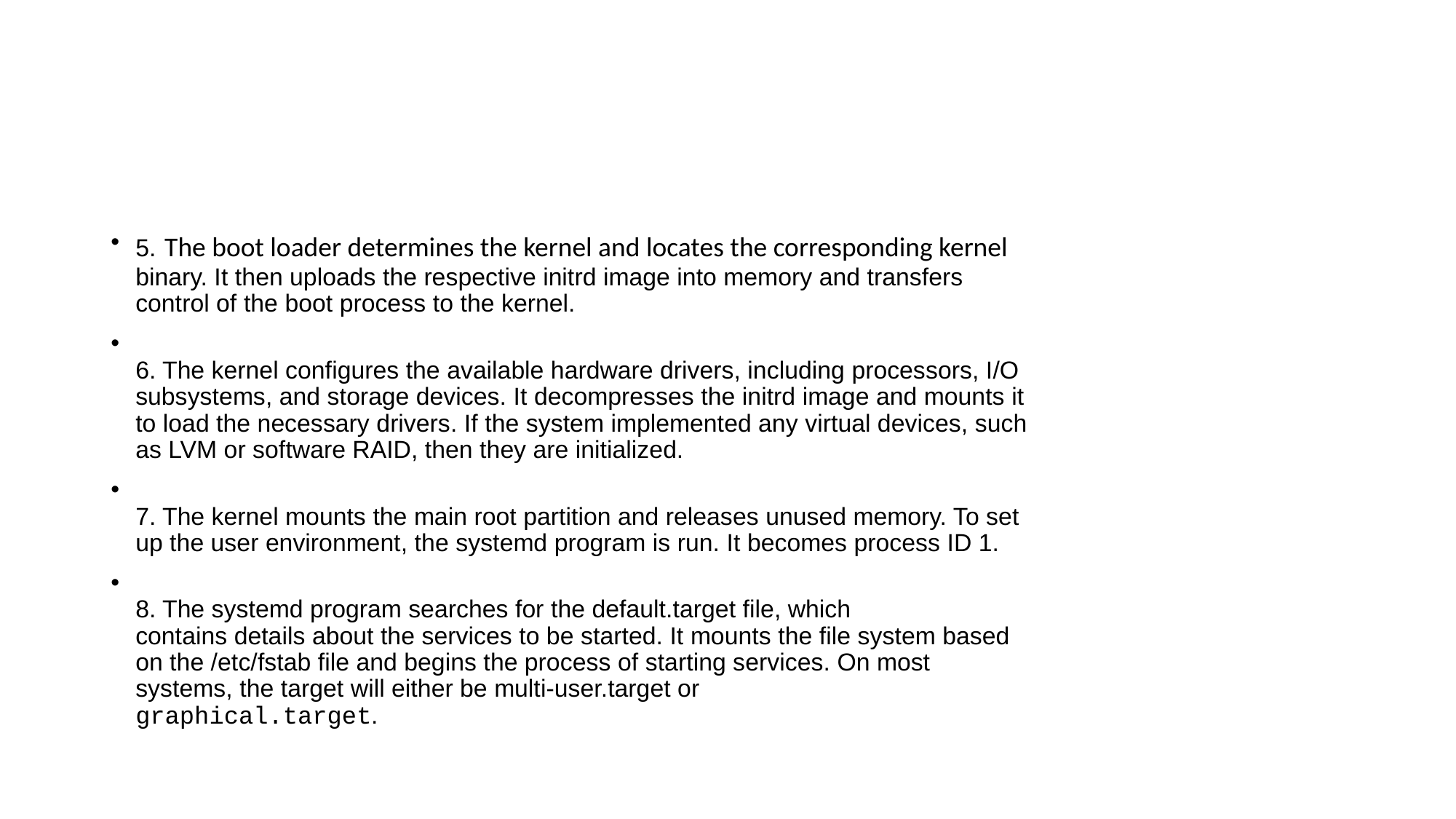

#
5. The boot loader determines the kernel and locates the corresponding kernel
binary. It then uploads the respective initrd image into memory and transfers
control of the boot process to the kernel.
6. The kernel configures the available hardware drivers, including processors, I/O
subsystems, and storage devices. It decompresses the initrd image and mounts it
to load the necessary drivers. If the system implemented any virtual devices, such
as LVM or software RAID, then they are initialized.
7. The kernel mounts the main root partition and releases unused memory. To set
up the user environment, the systemd program is run. It becomes process ID 1.
8. The systemd program searches for the default.target file, which
contains details about the services to be started. It mounts the file system based
on the /etc/fstab file and begins the process of starting services. On most
systems, the target will either be multi-user.target or
graphical.target.